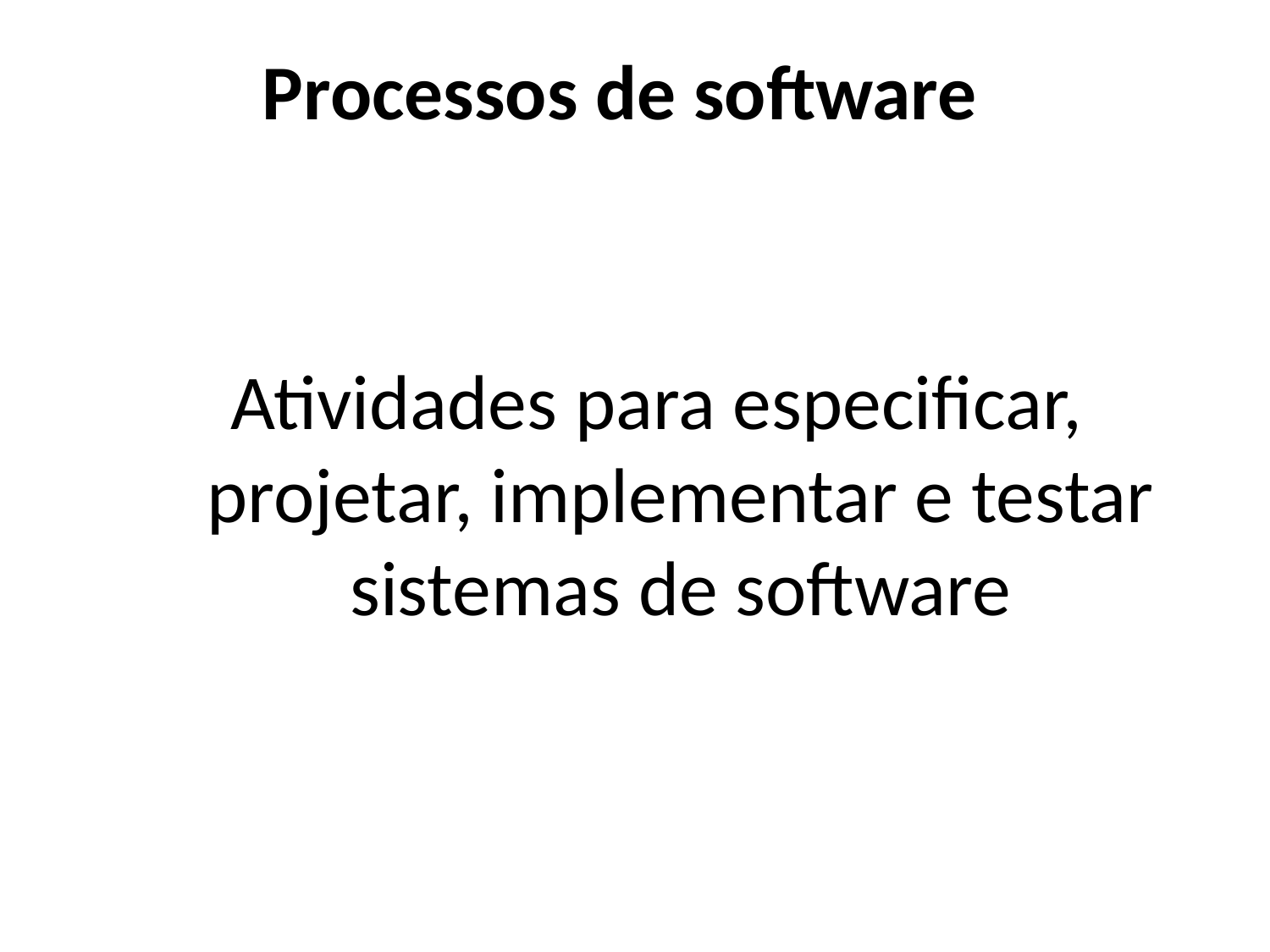

Processos de software
Atividades para especificar, projetar, implementar e testar sistemas de software
1